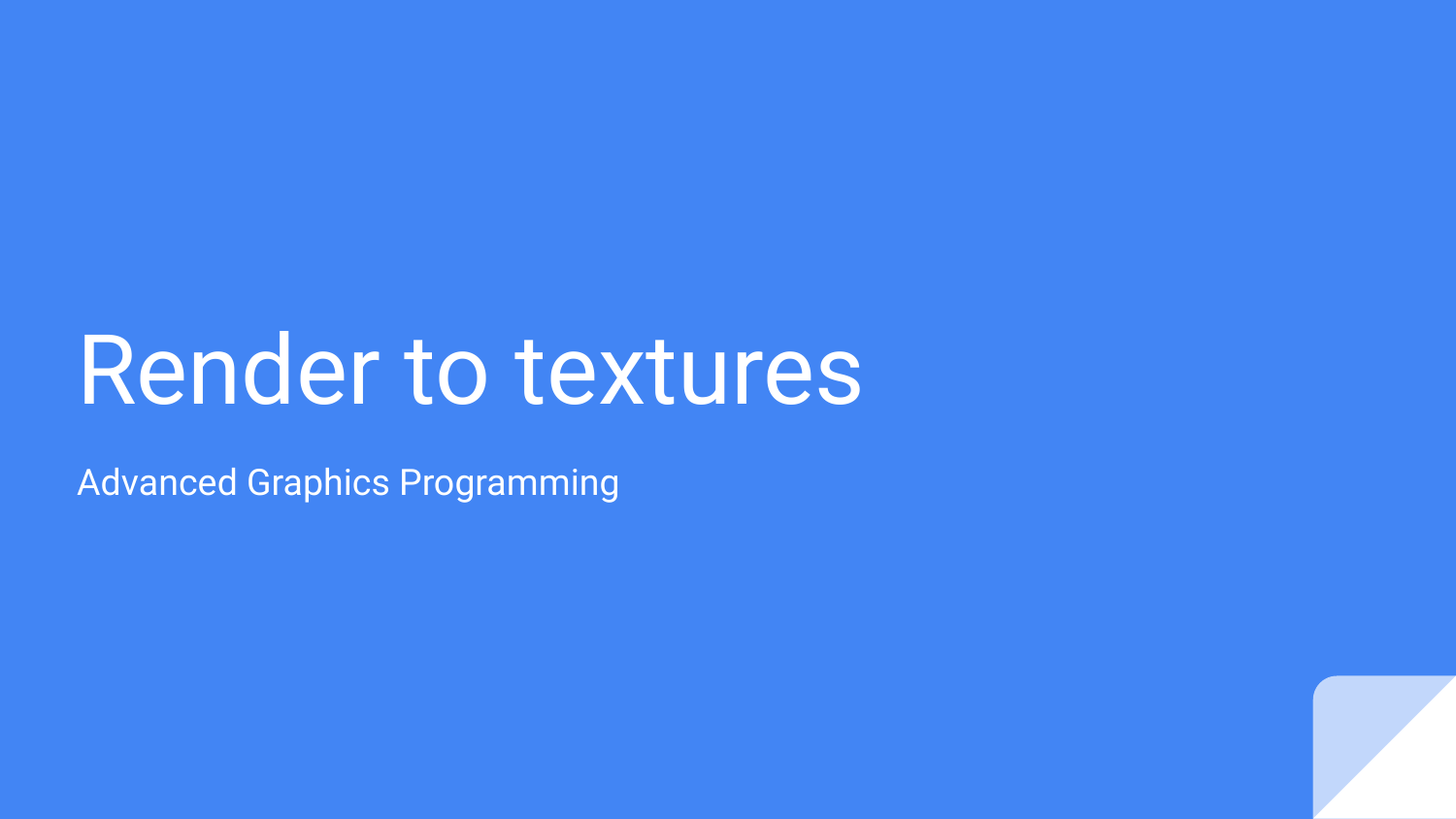

# Render to textures
Advanced Graphics Programming